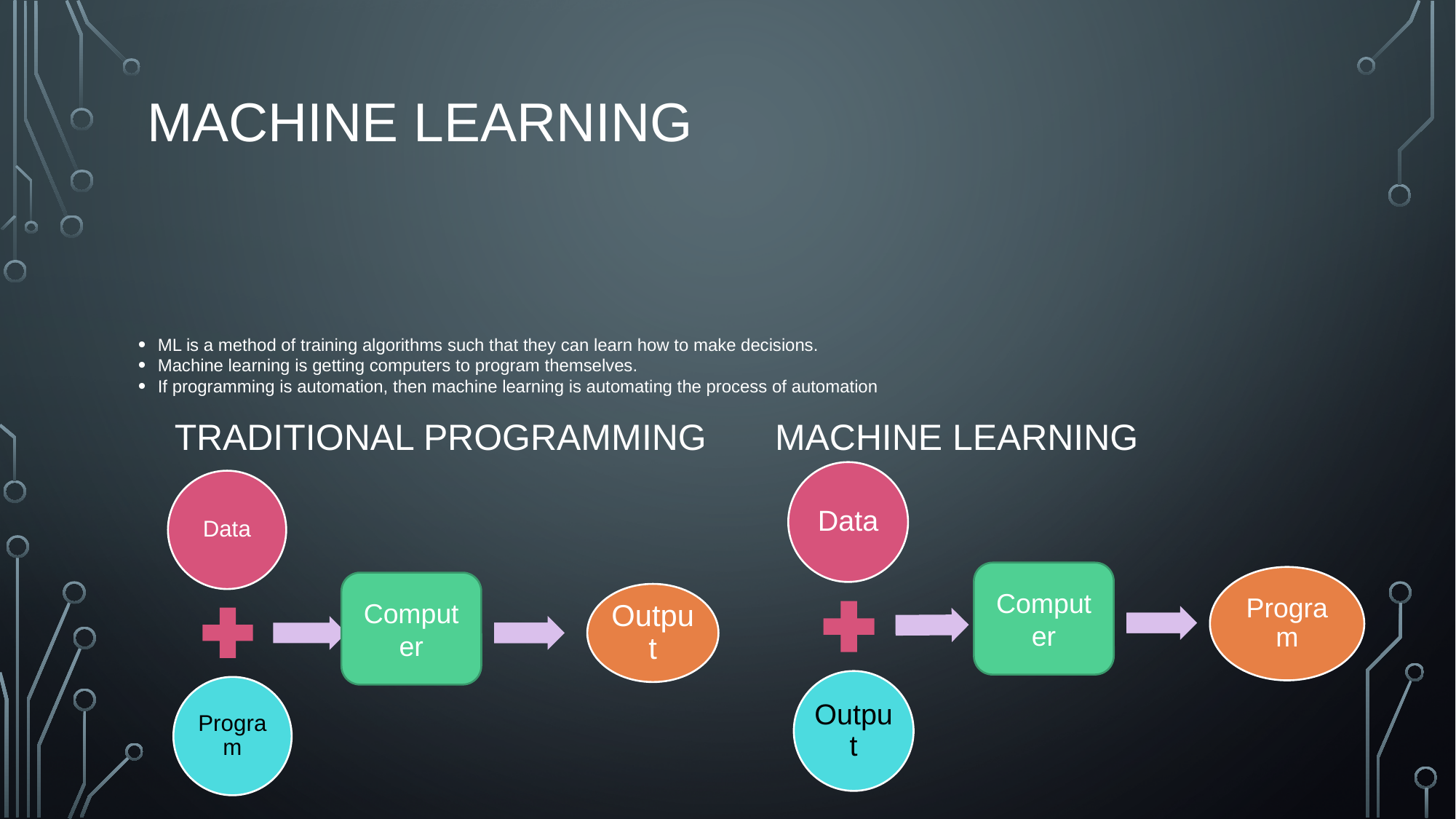

# Machine learning

ML is a method of training algorithms such that they can learn how to make decisions.
Machine learning is getting computers to program themselves.
If programming is automation, then machine learning is automating the process of automation

Machine learning
Traditional Programming
Data

Output

Program
Data

Program

Output
Computer
Computer